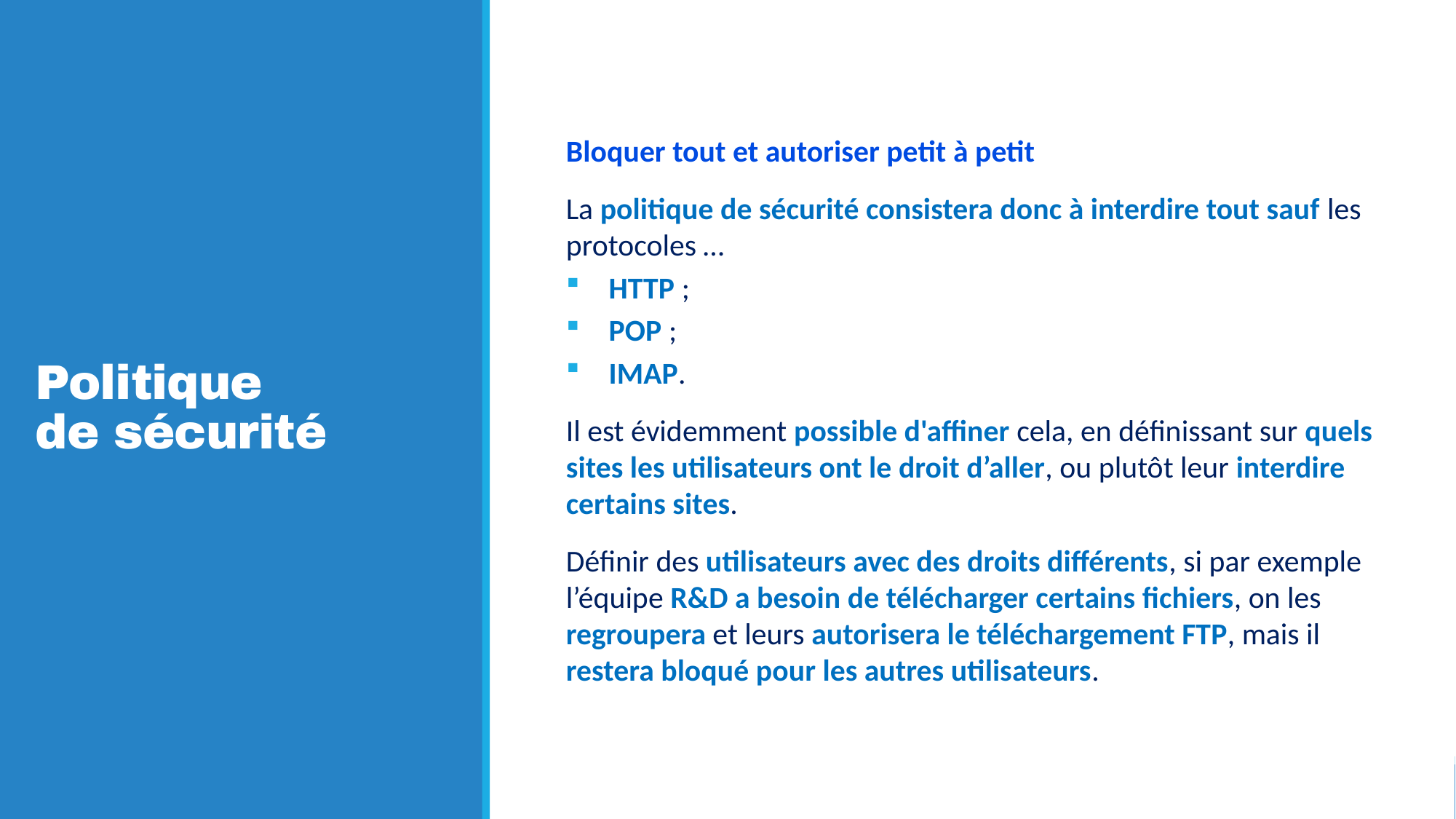

# Politique de sécurité
Bloquer tout et autoriser petit à petit
La politique de sécurité consistera donc à interdire tout sauf les protocoles …
HTTP ;
POP ;
IMAP.
Il est évidemment possible d'affiner cela, en définissant sur quels sites les utilisateurs ont le droit d’aller, ou plutôt leur interdire certains sites.
Définir des utilisateurs avec des droits différents, si par exemple l’équipe R&D a besoin de télécharger certains fichiers, on les regroupera et leurs autorisera le téléchargement FTP, mais il restera bloqué pour les autres utilisateurs.